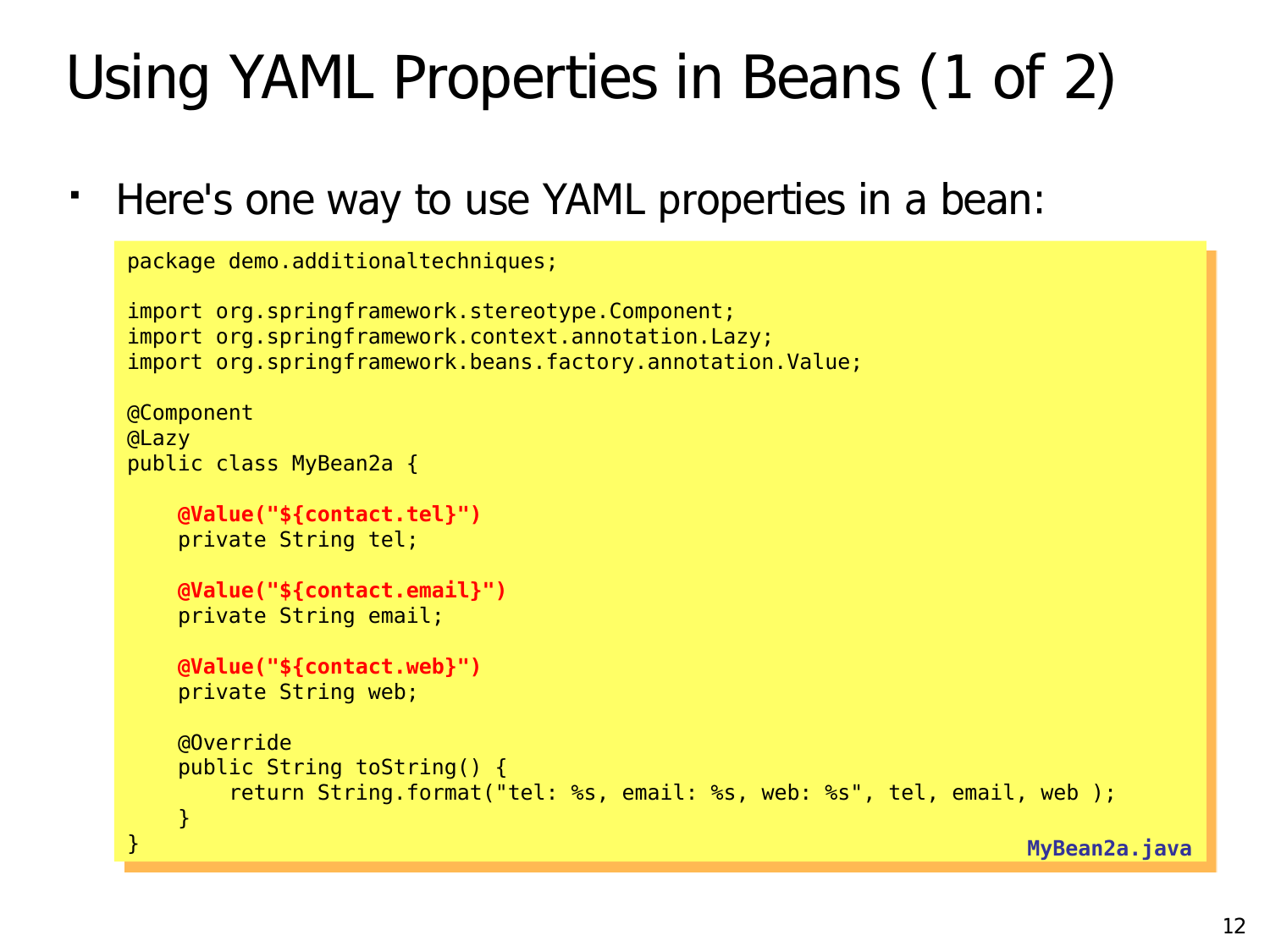

# Using YAML Properties in Beans (1 of 2)
Here's one way to use YAML properties in a bean:
package demo.additionaltechniques;

import org.springframework.stereotype.Component;
import org.springframework.context.annotation.Lazy;
import org.springframework.beans.factory.annotation.Value;

@Component
@Lazy
public class MyBean2a {

    @Value("${contact.tel}")
    private String tel;

    @Value("${contact.email}")
    private String email;

    @Value("${contact.web}")
    private String web;

    @Override
    public String toString() {
        return String.format("tel: %s, email: %s, web: %s", tel, email, web );
    }
}
MyBean2a.java
12